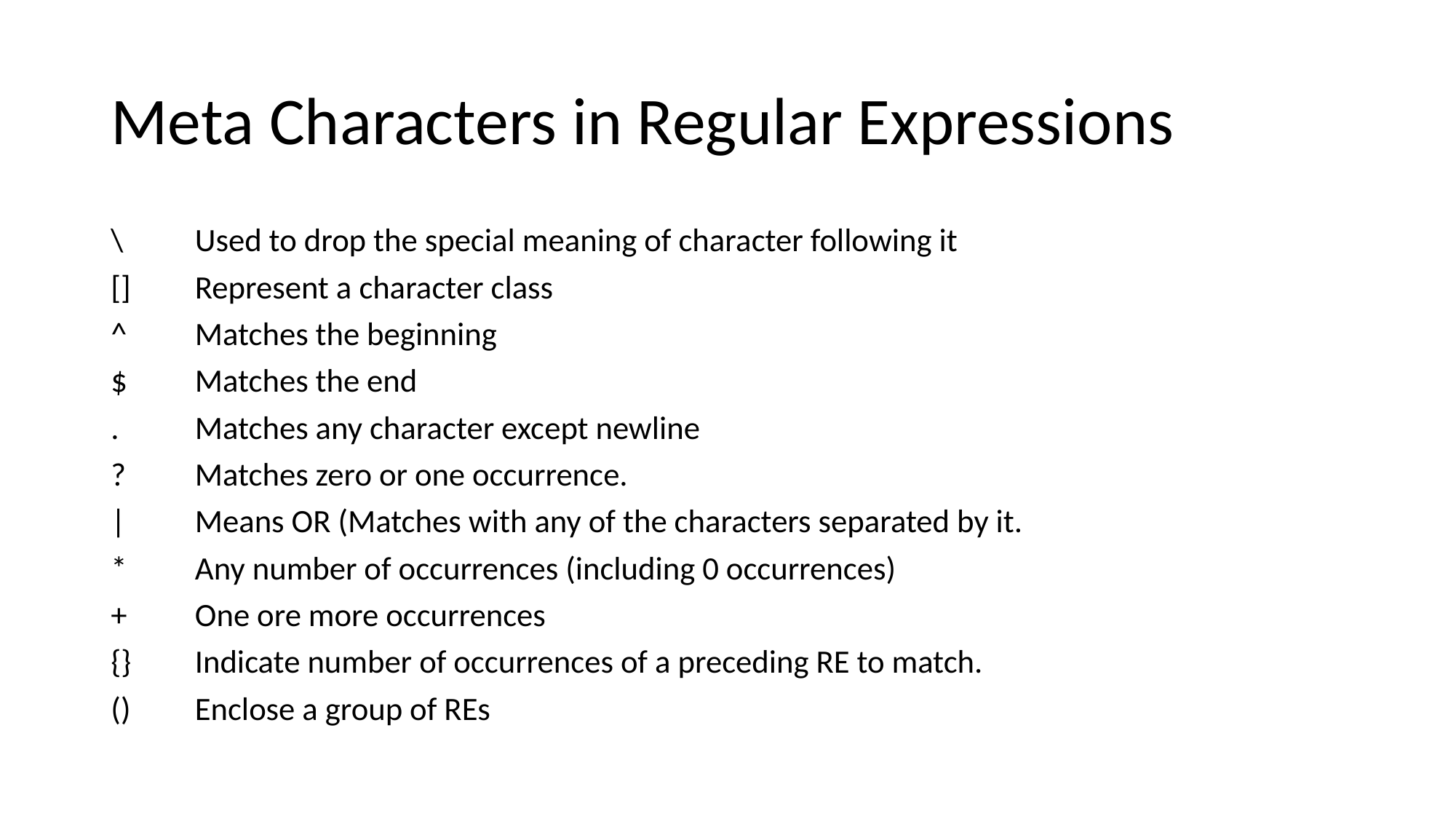

# Meta Characters in Regular Expressions
\	Used to drop the special meaning of character following it
[]	Represent a character class
^	Matches the beginning
$	Matches the end
.	Matches any character except newline
?	Matches zero or one occurrence.
|	Means OR (Matches with any of the characters separated by it.
*	Any number of occurrences (including 0 occurrences)
+	One ore more occurrences
{}	Indicate number of occurrences of a preceding RE to match.
()	Enclose a group of REs